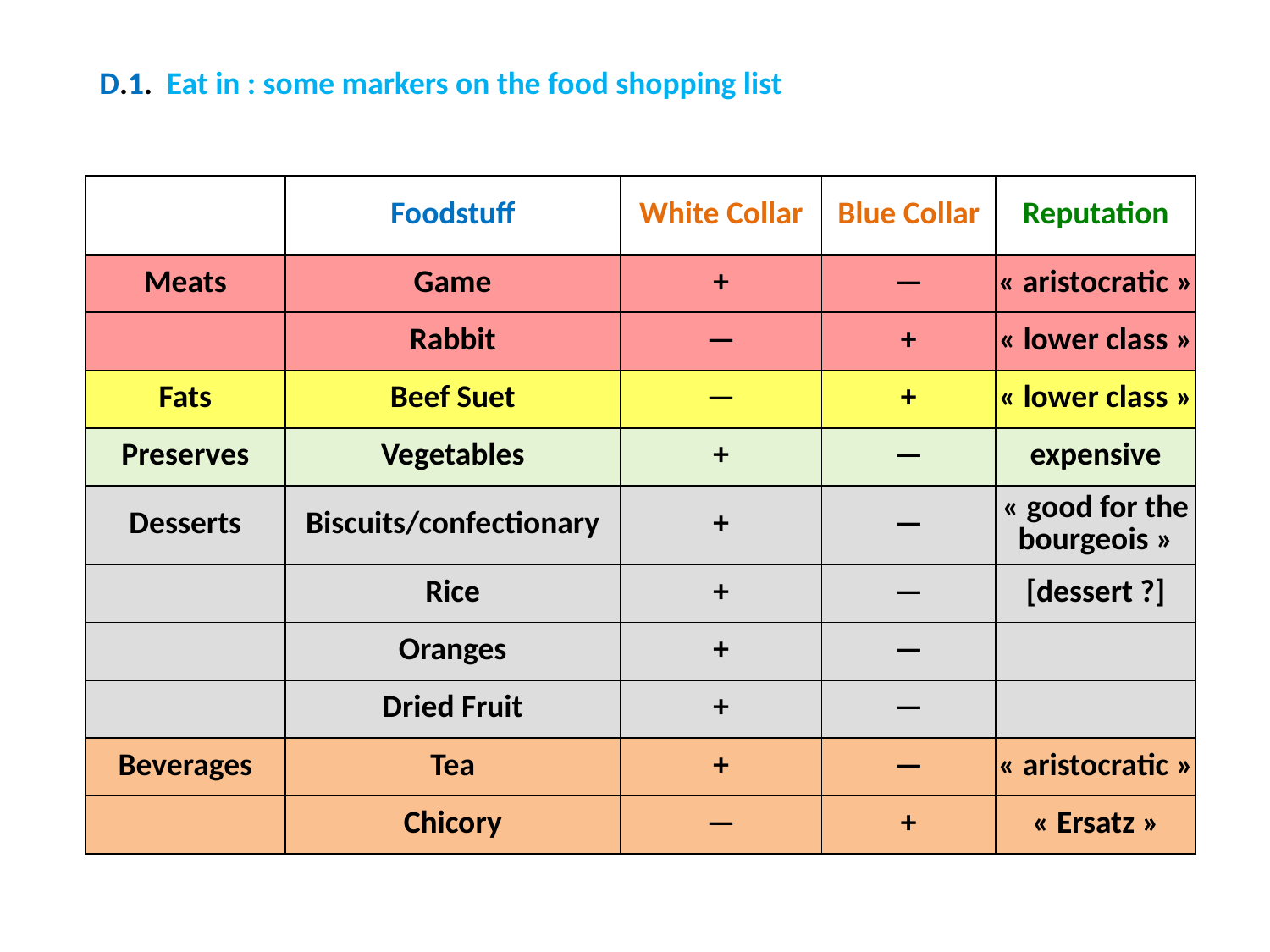

D.1.  Eat in : some markers on the food shopping list
|  | Foodstuff | White Collar | Blue Collar | Reputation |
| --- | --- | --- | --- | --- |
| Meats | Game | + | — | « aristocratic » |
|  | Rabbit | — | + | « lower class » |
| Fats | Beef Suet | — | + | « lower class » |
| Preserves | Vegetables | + | — | expensive |
| Desserts | Biscuits/confectionary | + | — | « good for the bourgeois » |
|  | Rice | + | — | [dessert ?] |
|  | Oranges | + | — |  |
|  | Dried Fruit | + | — |  |
| Beverages | Tea | + | — | « aristocratic » |
|  | Chicory | — | + | « Ersatz » |